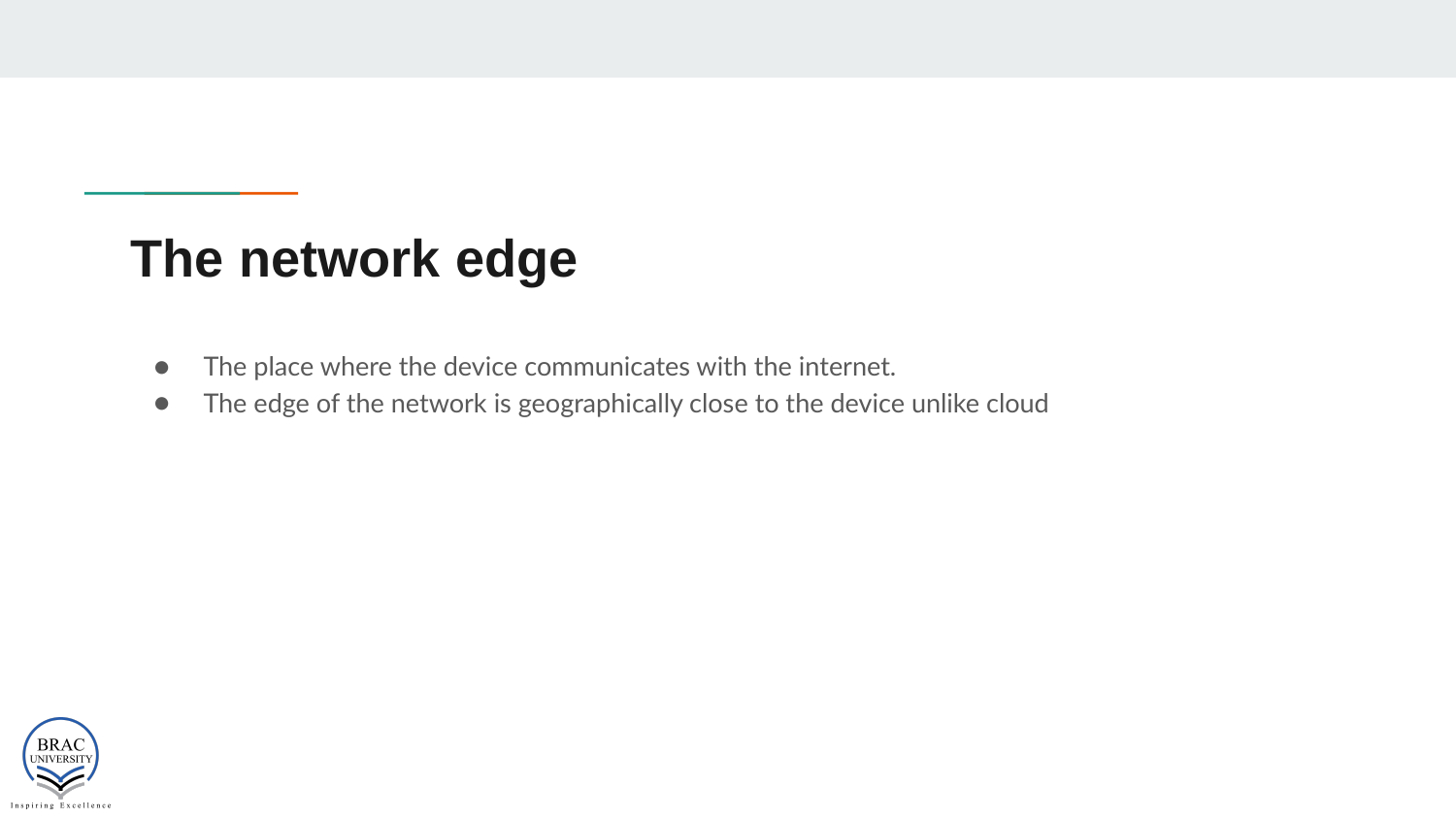

# The network edge
The place where the device communicates with the internet.
The edge of the network is geographically close to the device unlike cloud